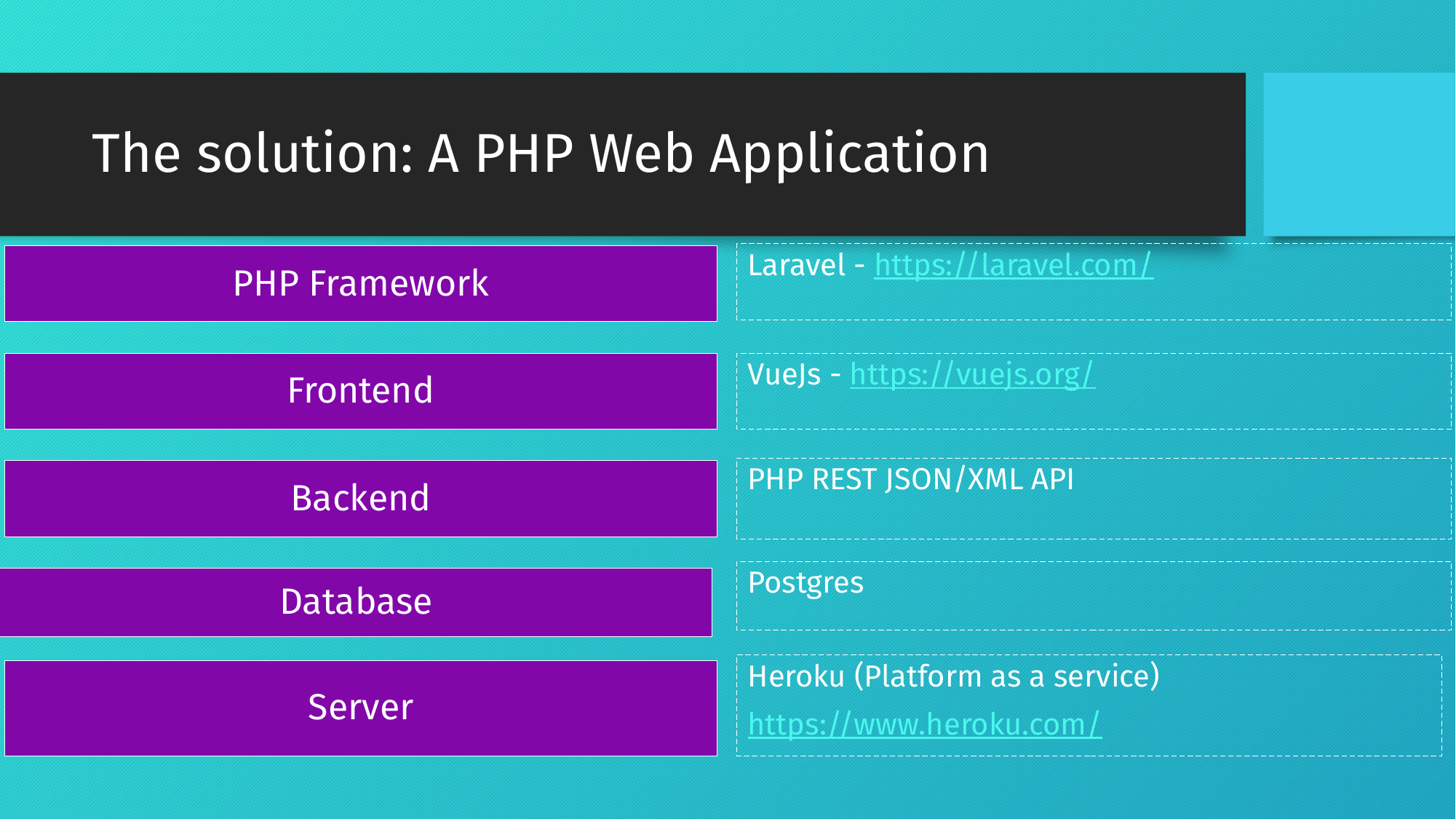

# The solution: A PHP Web Application
Laravel - https://laravel.com/
PHP Framework
Frontend
VueJs - https://vuejs.org/
PHP REST JSON/XML API
Backend
Postgres
Database
Heroku (Platform as a service)
https://www.heroku.com/

Server